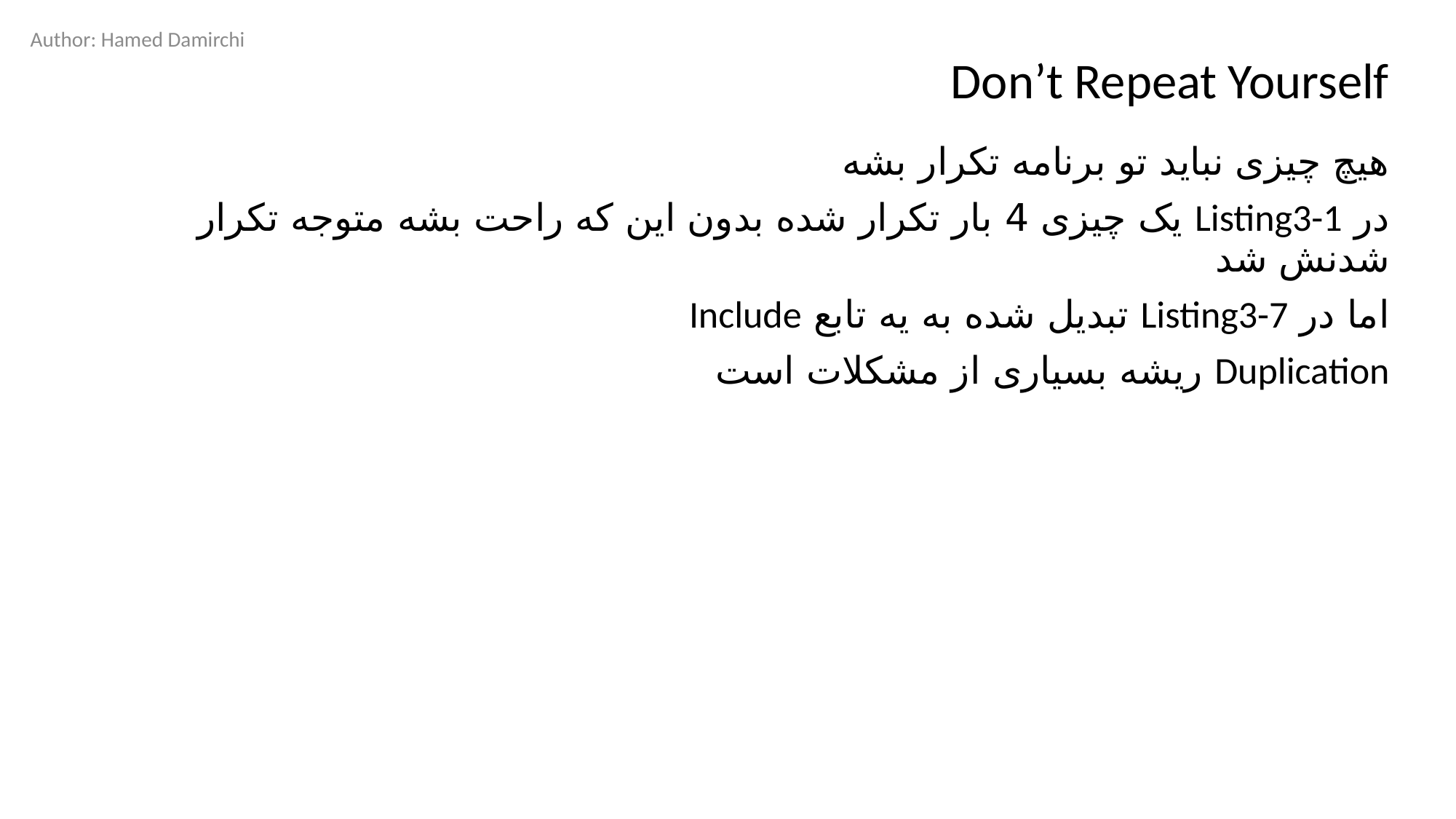

Author: Hamed Damirchi
# Don’t Repeat Yourself
هیچ چیزی نباید تو برنامه تکرار بشه
در Listing3-1 یک چیزی 4 بار تکرار شده بدون این که راحت بشه متوجه تکرار شدنش شد
اما در Listing3-7 تبدیل شده به یه تابع Include
Duplication ریشه بسیاری از مشکلات است